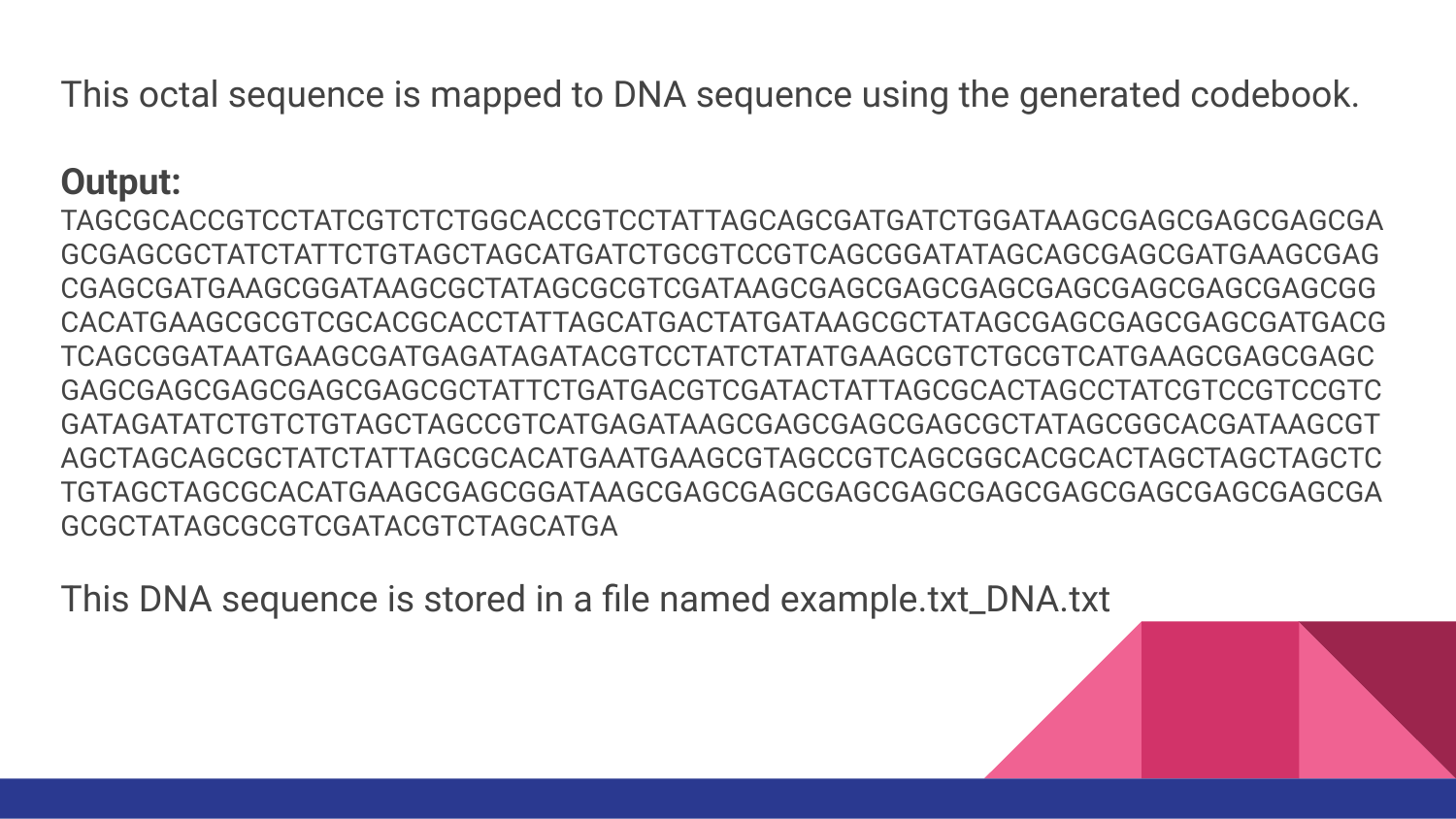

This octal sequence is mapped to DNA sequence using the generated codebook.

Output: TAGCGCACCGTCCTATCGTCTCTGGCACCGTCCTATTAGCAGCGATGATCTGGATAAGCGAGCGAGCGAGCGAGCGAGCGCTATCTATTCTGTAGCTAGCATGATCTGCGTCCGTCAGCGGATATAGCAGCGAGCGATGAAGCGAGCGAGCGATGAAGCGGATAAGCGCTATAGCGCGTCGATAAGCGAGCGAGCGAGCGAGCGAGCGAGCGAGCGGCACATGAAGCGCGTCGCACGCACCTATTAGCATGACTATGATAAGCGCTATAGCGAGCGAGCGAGCGATGACGTCAGCGGATAATGAAGCGATGAGATAGATACGTCCTATCTATATGAAGCGTCTGCGTCATGAAGCGAGCGAGCGAGCGAGCGAGCGAGCGAGCGCTATTCTGATGACGTCGATACTATTAGCGCACTAGCCTATCGTCCGTCCGTCGATAGATATCTGTCTGTAGCTAGCCGTCATGAGATAAGCGAGCGAGCGAGCGCTATAGCGGCACGATAAGCGTAGCTAGCAGCGCTATCTATTAGCGCACATGAATGAAGCGTAGCCGTCAGCGGCACGCACTAGCTAGCTAGCTCTGTAGCTAGCGCACATGAAGCGAGCGGATAAGCGAGCGAGCGAGCGAGCGAGCGAGCGAGCGAGCGAGCGAGCGCTATAGCGCGTCGATACGTCTAGCATGA

This DNA sequence is stored in a file named example.txt_DNA.txt